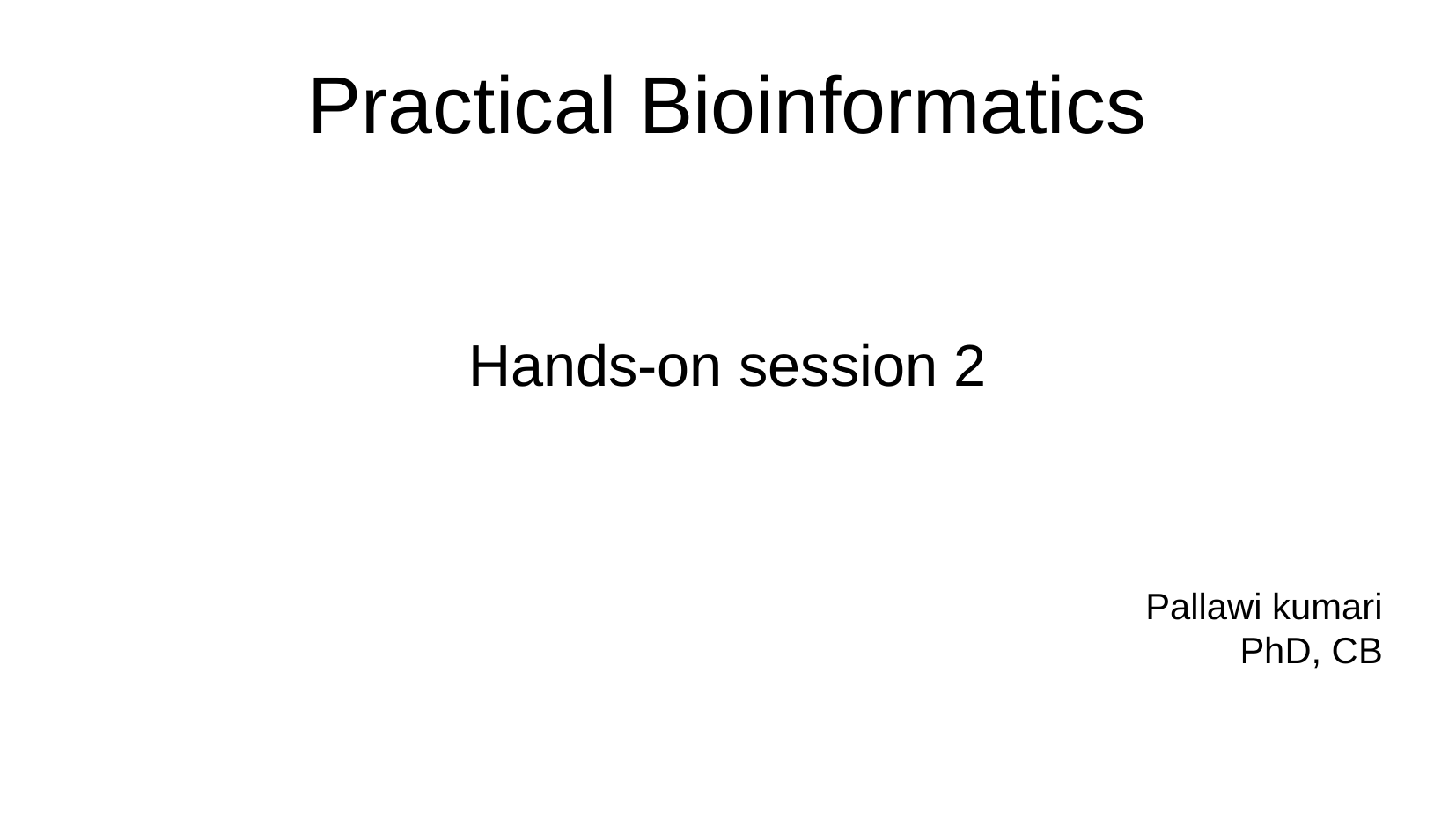

# Practical Bioinformatics

Hands-on session 2

Pallawi kumari
PhD, CB